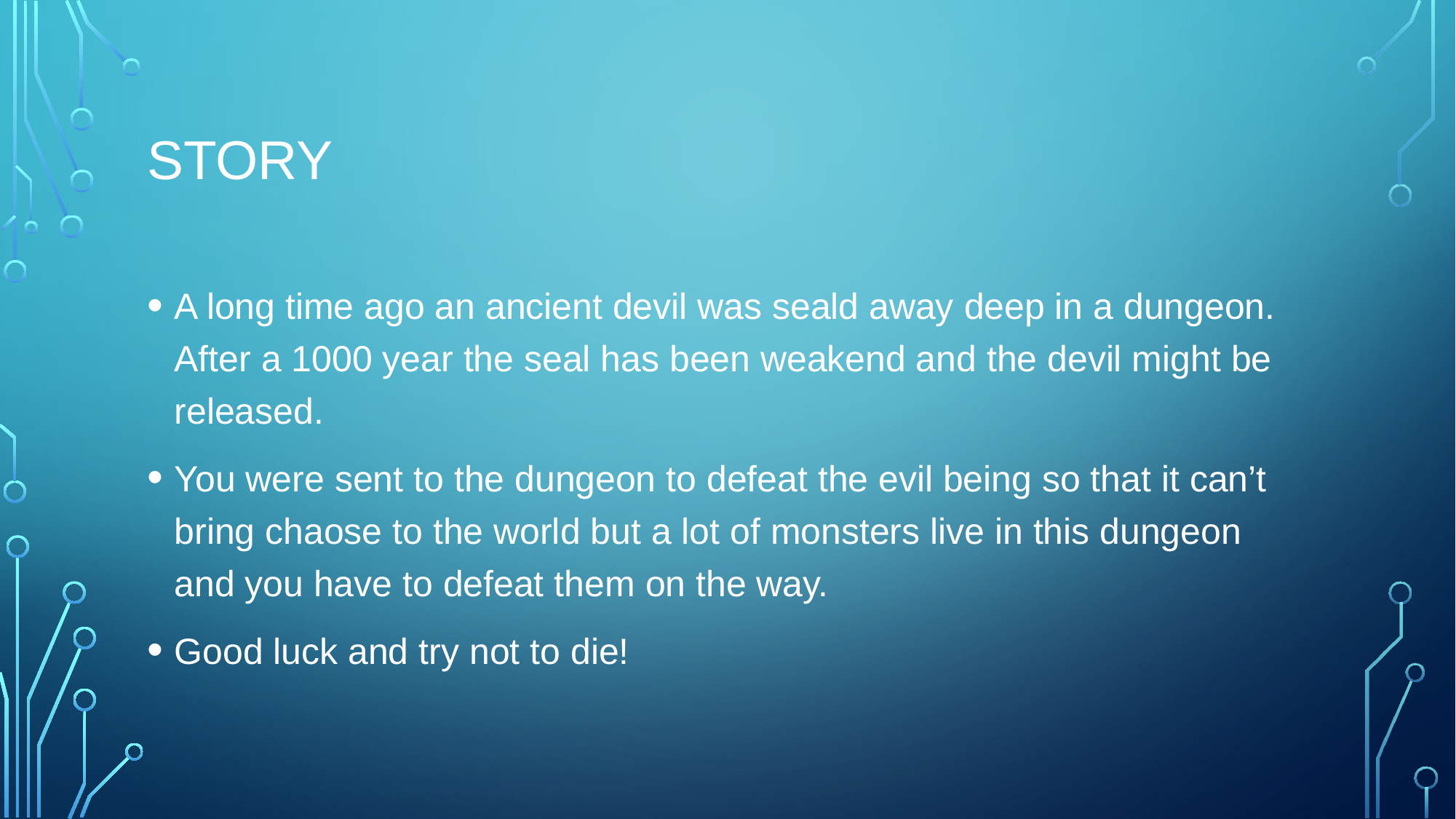

# story
A long time ago an ancient devil was seald away deep in a dungeon. After a 1000 year the seal has been weakend and the devil might be released.
You were sent to the dungeon to defeat the evil being so that it can’t bring chaose to the world but a lot of monsters live in this dungeon and you have to defeat them on the way.
Good luck and try not to die!